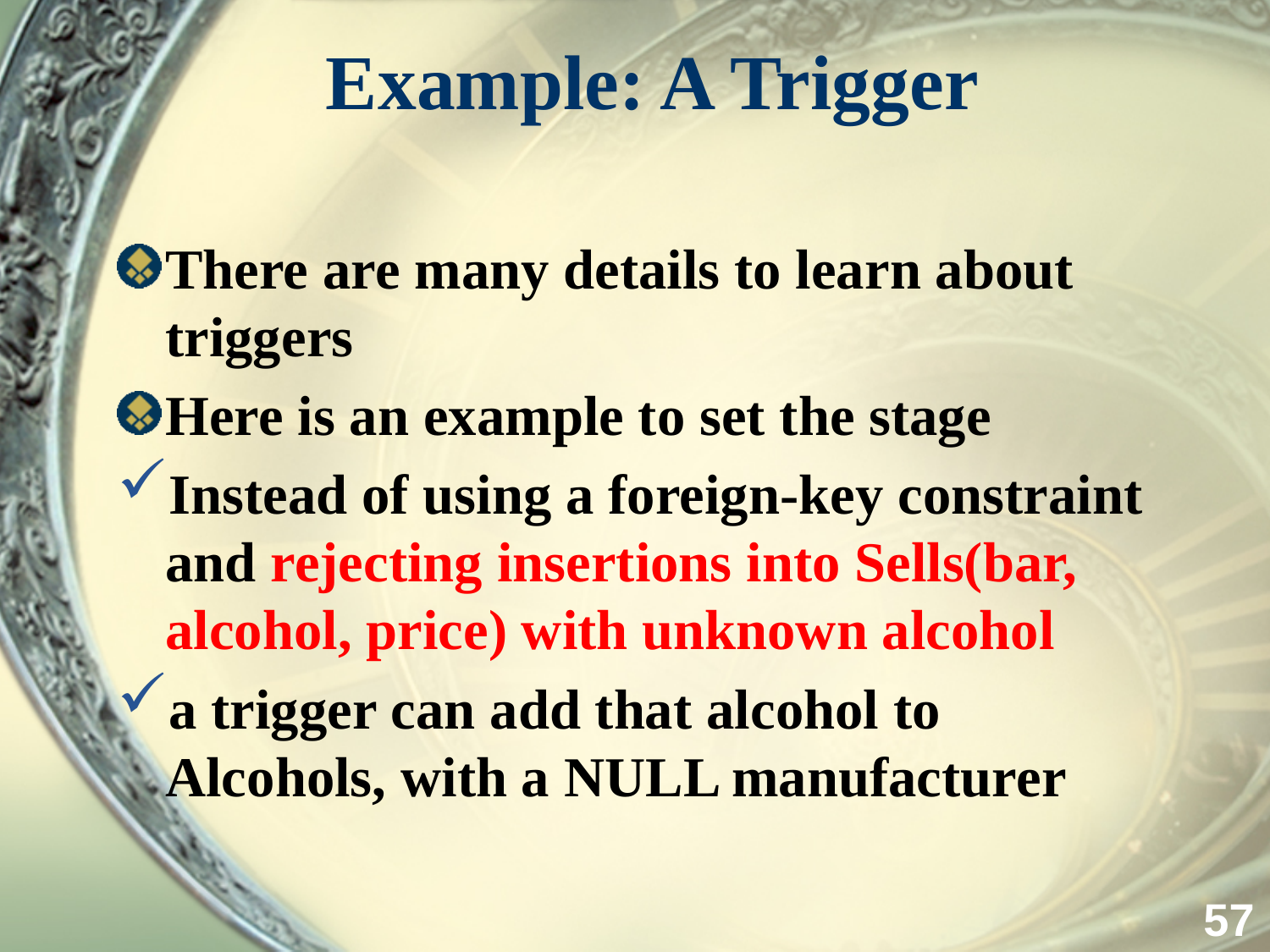

# Example: A Trigger
There are many details to learn about triggers
Here is an example to set the stage
Instead of using a foreign-key constraint and rejecting insertions into Sells(bar, alcohol, price) with unknown alcohol
a trigger can add that alcohol to Alcohols, with a NULL manufacturer
57